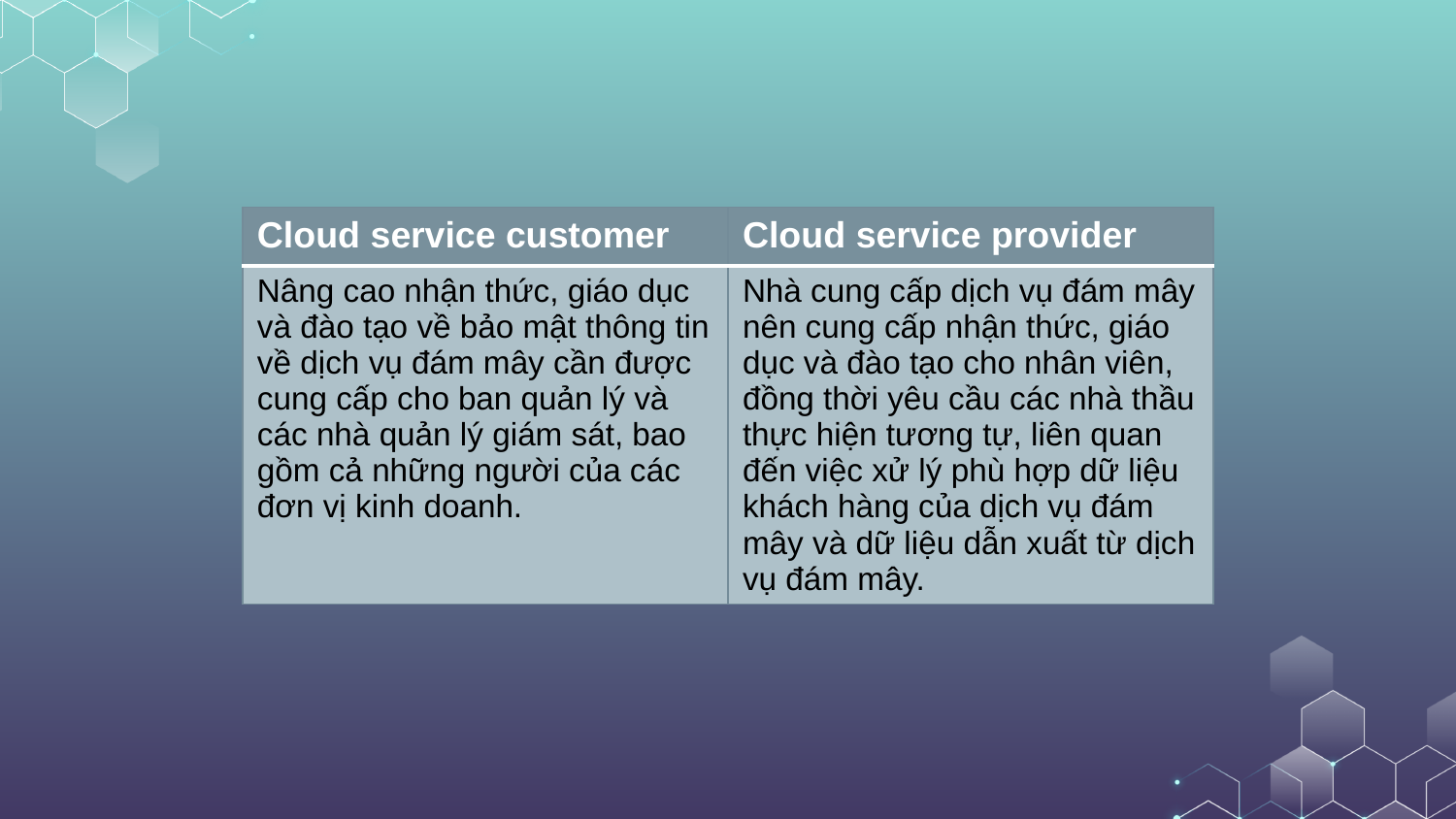

| Cloud service customer | Cloud service provider |
| --- | --- |
| Nâng cao nhận thức, giáo dục và đào tạo về bảo mật thông tin về dịch vụ đám mây cần được cung cấp cho ban quản lý và các nhà quản lý giám sát, bao gồm cả những người của các đơn vị kinh doanh. | Nhà cung cấp dịch vụ đám mây nên cung cấp nhận thức, giáo dục và đào tạo cho nhân viên, đồng thời yêu cầu các nhà thầu thực hiện tương tự, liên quan đến việc xử lý phù hợp dữ liệu khách hàng của dịch vụ đám mây và dữ liệu dẫn xuất từ dịch vụ đám mây. |